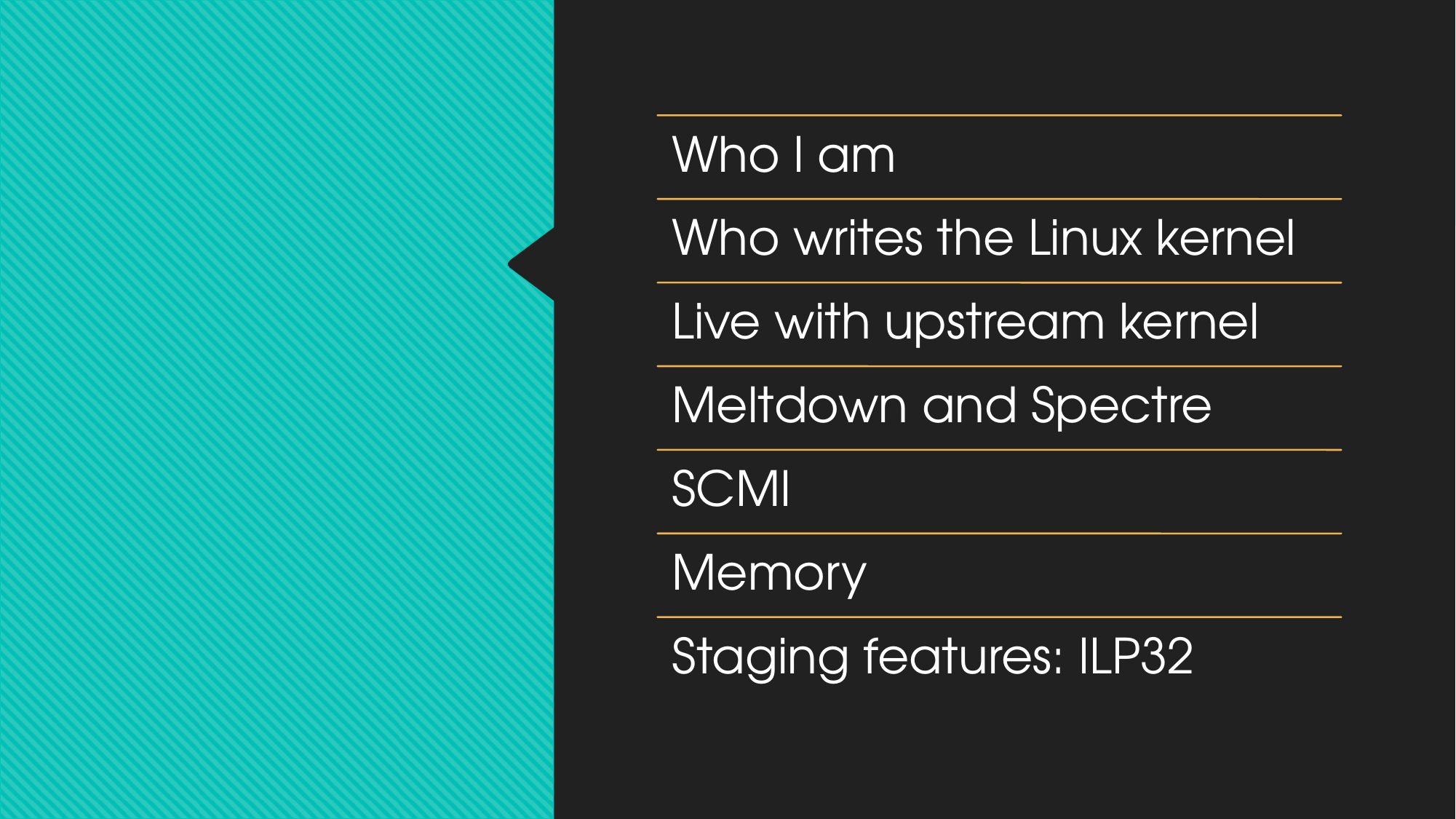

Who I am
Who writes the Linux kernel
Live with upstream kernel
Meltdown and Spectre
SCMI
Memory
Staging features: ILP32
#